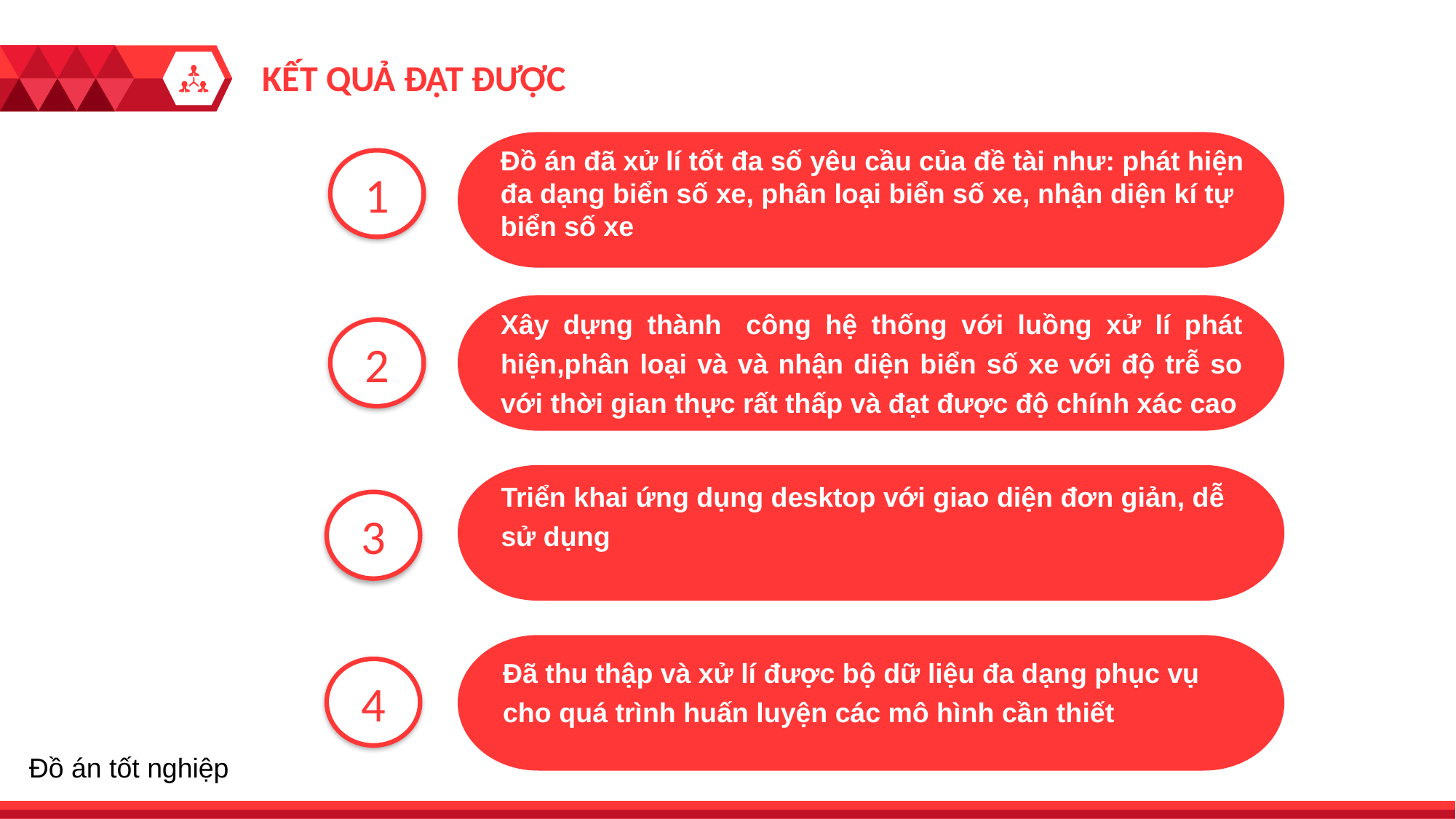

KẾT QUẢ ĐẠT ĐƯỢC

Đồ án đã xử lí tốt đa số yêu cầu của đề tài như: phát hiện đa dạng biển số xe, phân loại biển số xe, nhận diện kí tự biển số xe
1

Xây dựng thành	 công hệ thống với luồng xử lí phát hiện,phân loại và và nhận diện biển số xe với độ trễ so với thời gian thực rất thấp và đạt được độ chính xác cao
2

Triển khai ứng dụng desktop với giao diện đơn giản, dễ sử dụng
3

Đã thu thập và xử lí được bộ dữ liệu đa dạng phục vụ cho quá trình huấn luyện các mô hình cần thiết
4
Đồ án tốt nghiệp